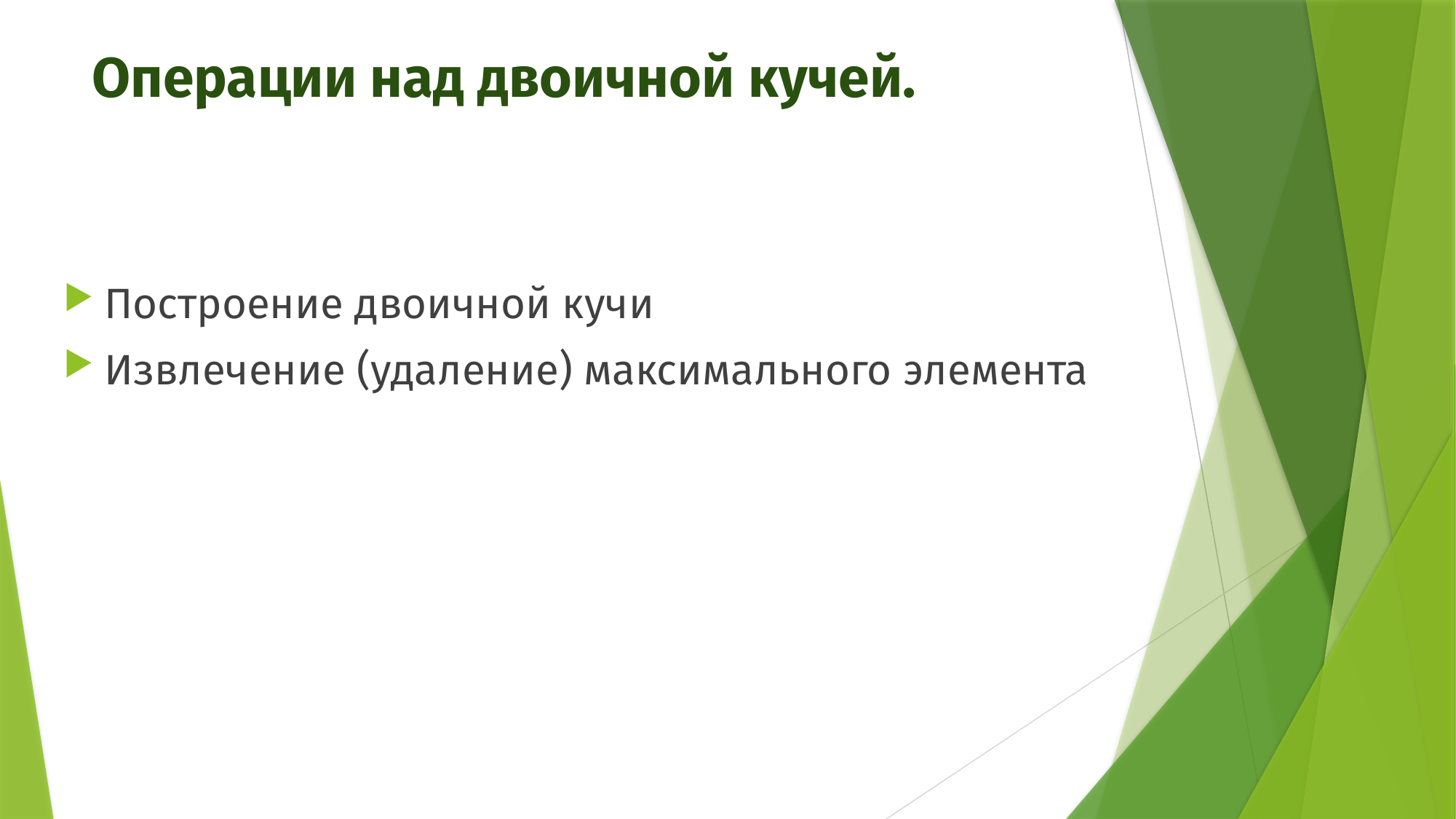

# Операции над двоичной кучей.
Построение двоичной кучи
Извлечение (удаление) максимального элемента